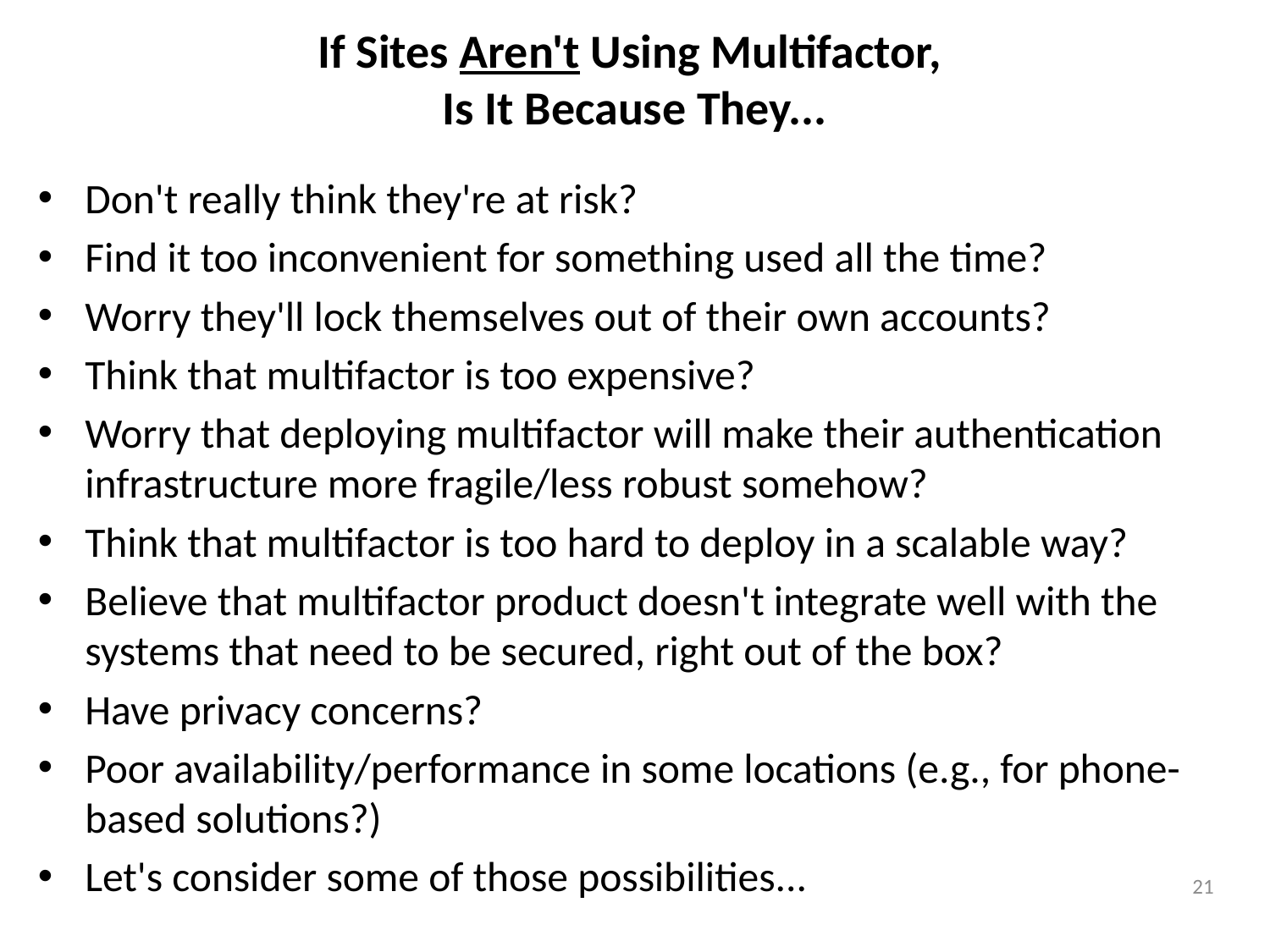

# If Sites Aren't Using Multifactor, Is It Because They...
Don't really think they're at risk?
Find it too inconvenient for something used all the time?
Worry they'll lock themselves out of their own accounts?
Think that multifactor is too expensive?
Worry that deploying multifactor will make their authentication infrastructure more fragile/less robust somehow?
Think that multifactor is too hard to deploy in a scalable way?
Believe that multifactor product doesn't integrate well with the systems that need to be secured, right out of the box?
Have privacy concerns?
Poor availability/performance in some locations (e.g., for phone-based solutions?)
Let's consider some of those possibilities...
21